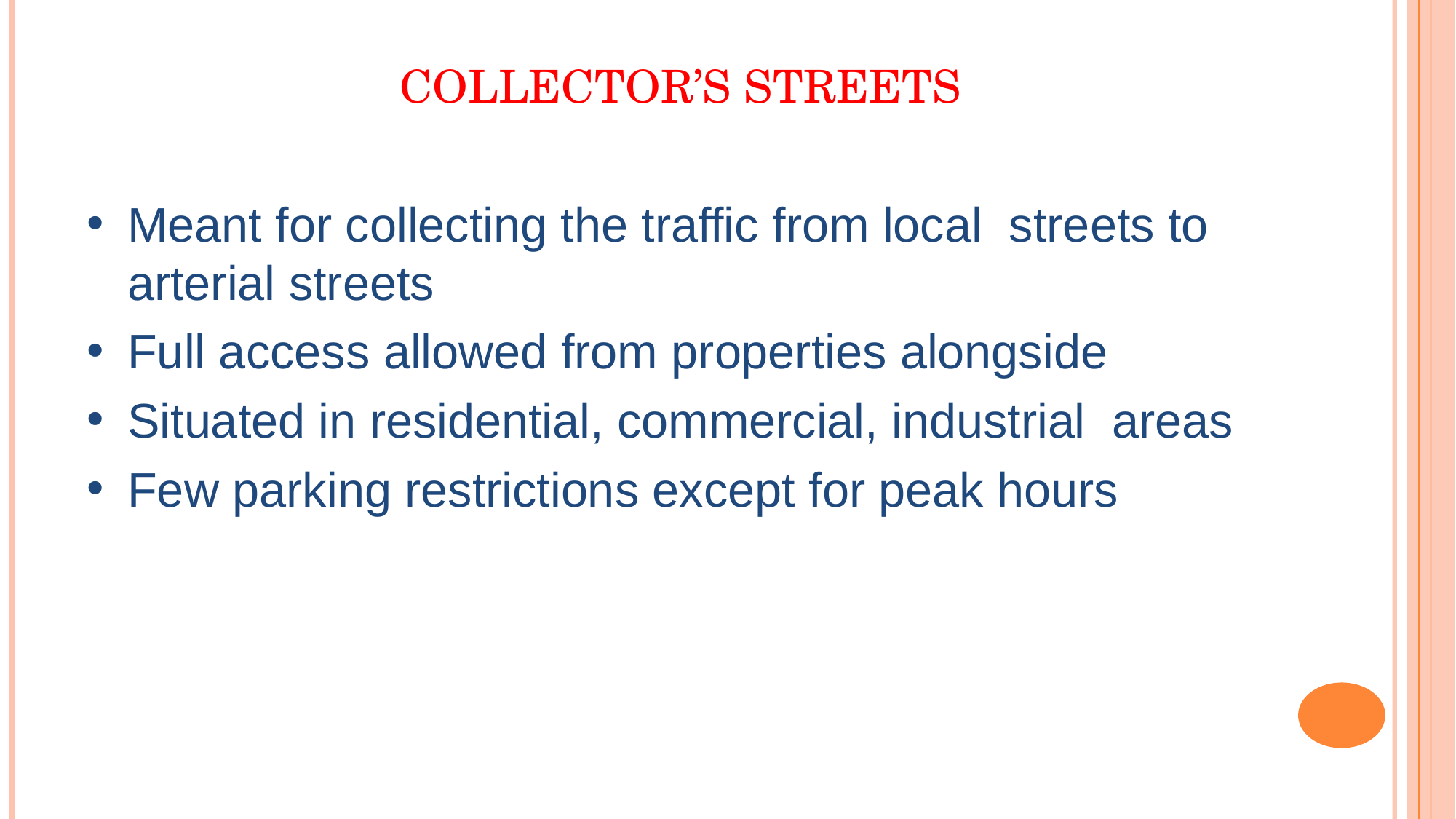

# COLLECTOR’S STREETS
Meant for collecting the traffic from local  streets to arterial streets
Full access allowed from properties alongside
Situated in residential, commercial, industrial  areas
Few parking restrictions except for peak hours